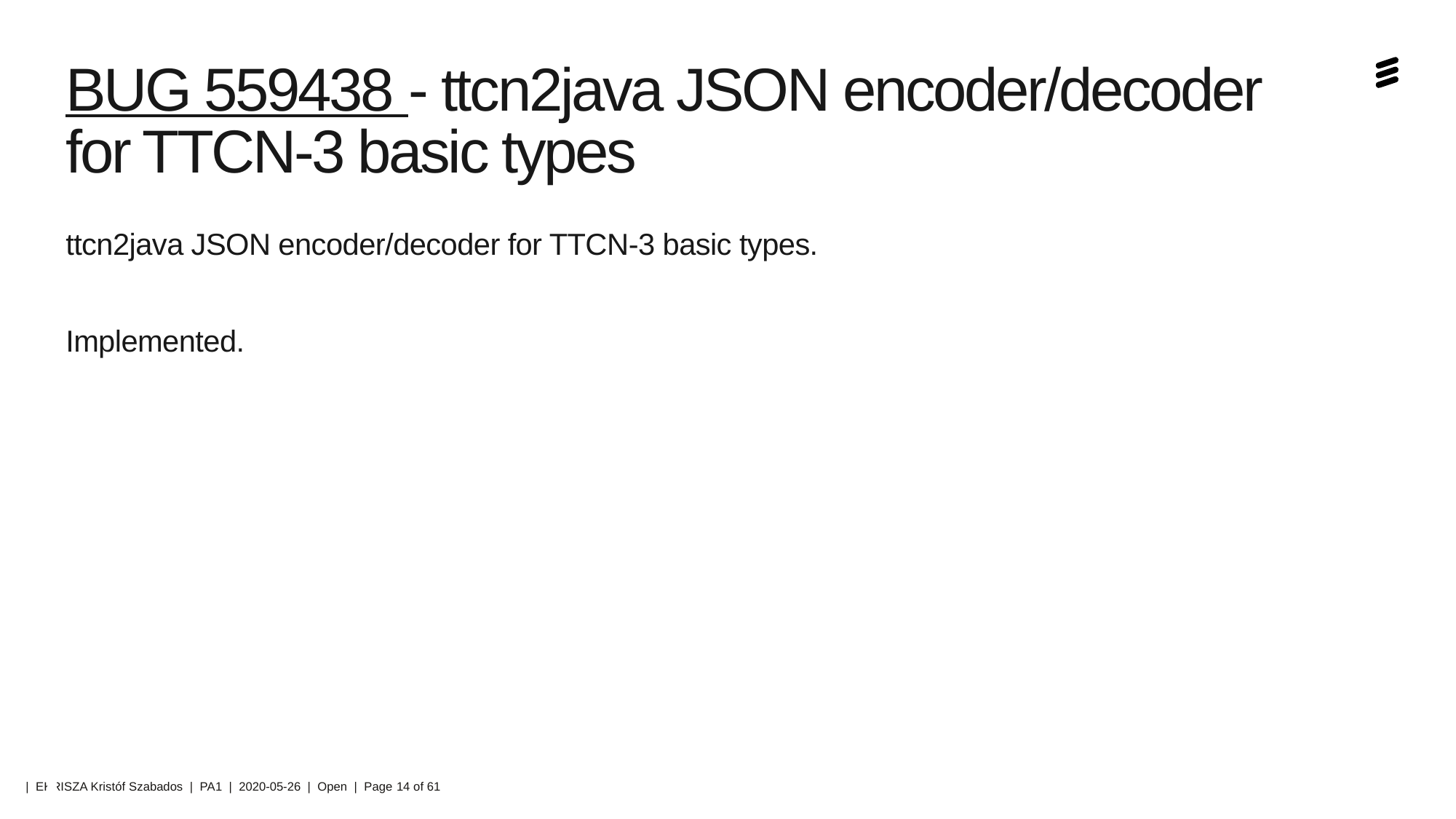

# BUG 559438 - ttcn2java JSON encoder/decoder for TTCN-3 basic types
ttcn2java JSON encoder/decoder for TTCN-3 basic types.

Implemented.